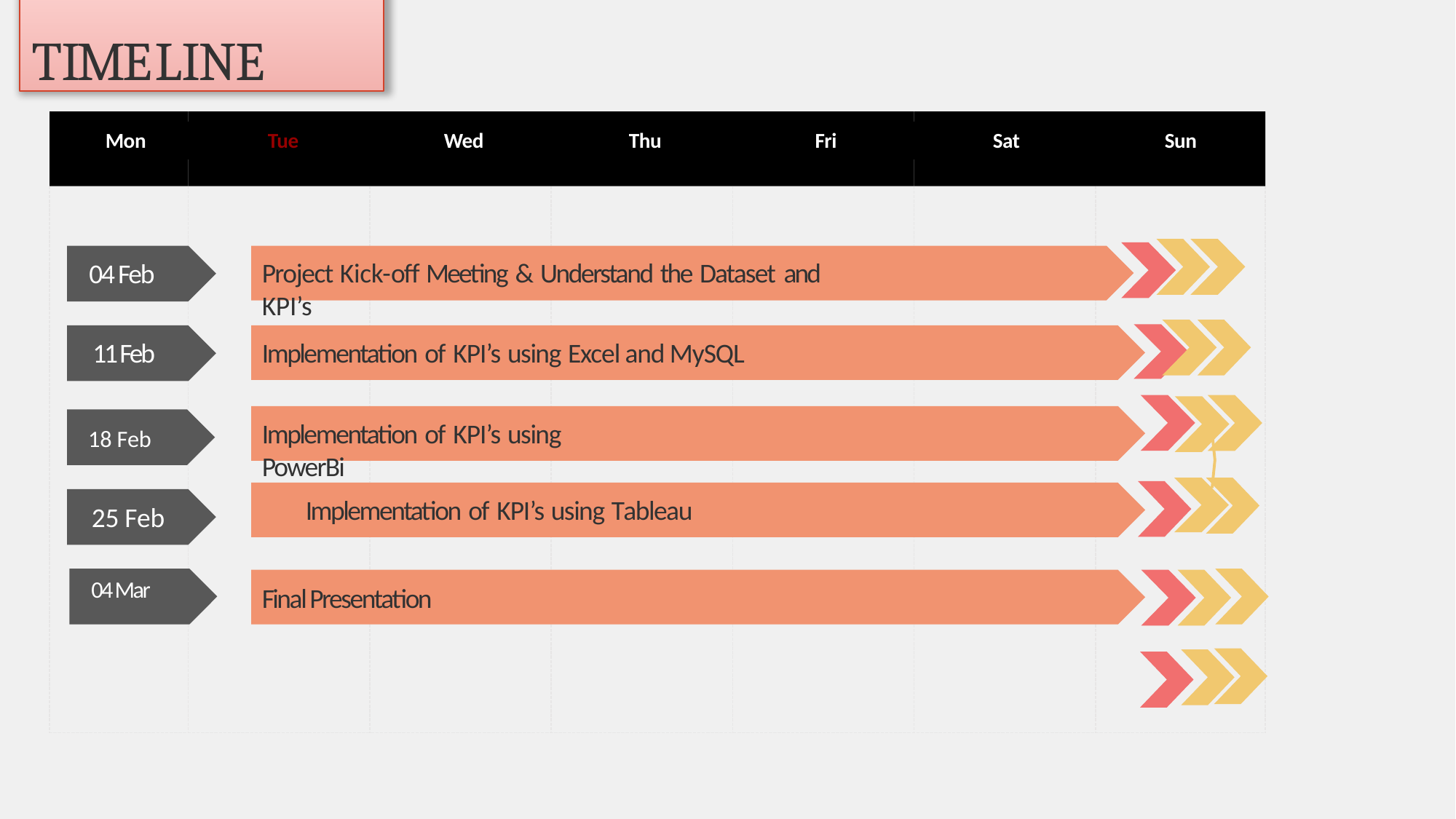

# Timeline

| Mon | Tue | Wed | Thu | Fri | Sat | Sun |
| --- | --- | --- | --- | --- | --- | --- |

Project Kick-off Meeting & Understand the Dataset and KPI’s
  04 Feb

Implementation of KPI’s using Excel and MySQL
   11 Feb

Implementation of KPI’s using PowerBi
  18 Feb

Implementation of KPI’s using T a b l e a u
 25 Feb

 04 Mar
Final Presentation